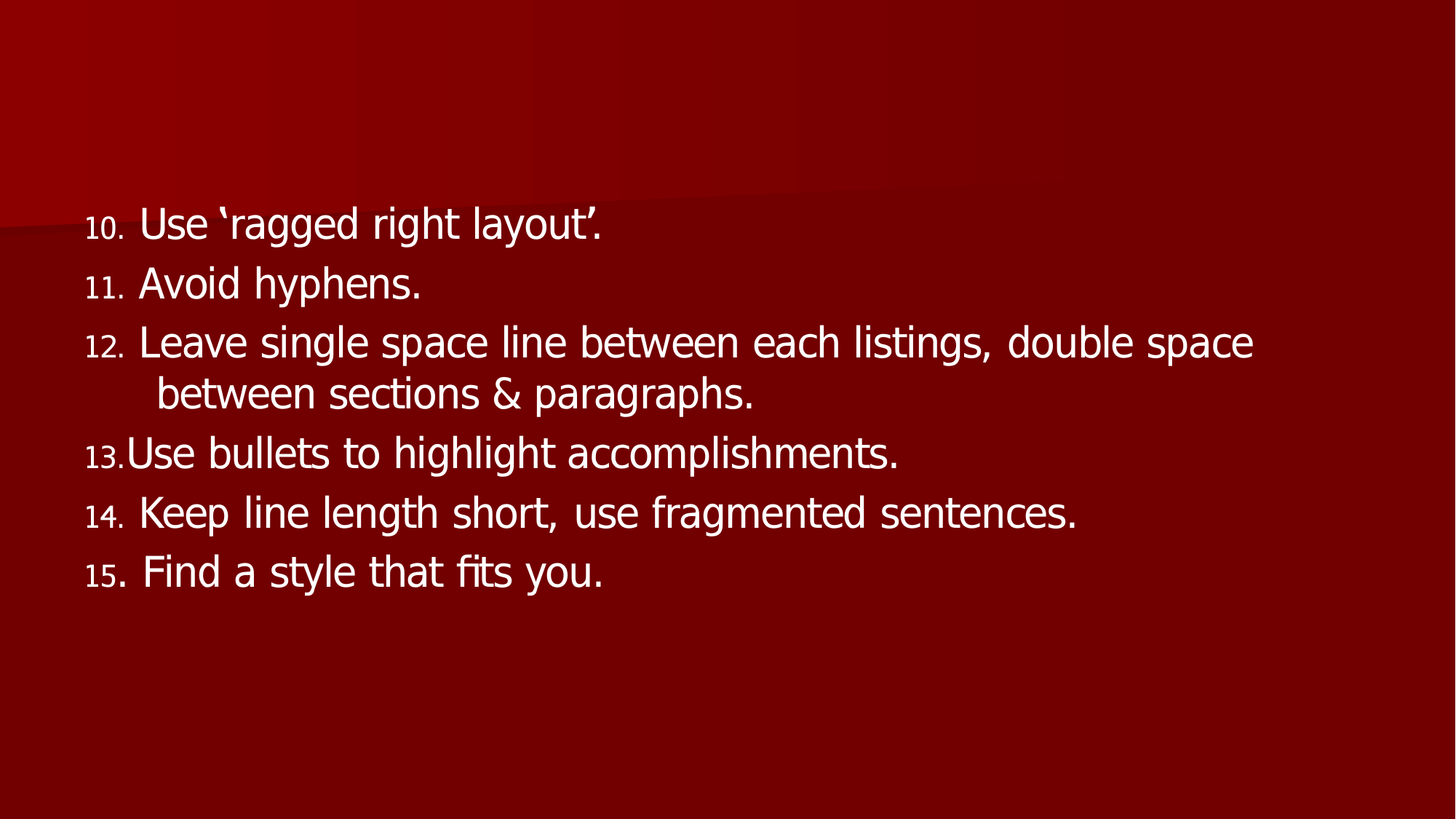

#
10. Use ‘ragged right layout’.
11. Avoid hyphens.
12. Leave single space line between each listings, double space between sections & paragraphs.
13.Use bullets to highlight accomplishments.
14. Keep line length short, use fragmented sentences.
15. Find a style that fits you.